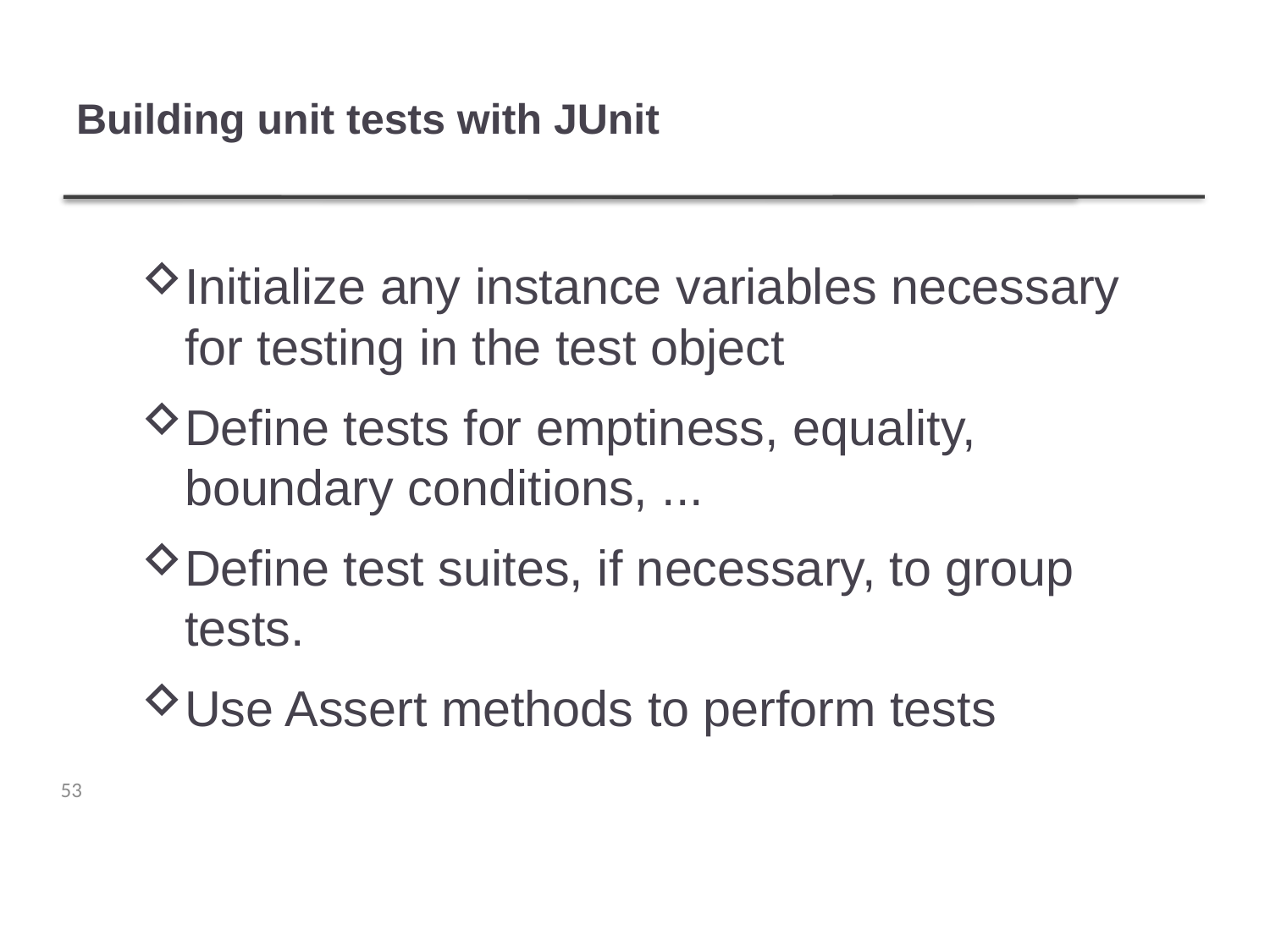

# Building unit tests with JUnit
Initialize any instance variables necessary for testing in the test object
Define tests for emptiness, equality, boundary conditions, ...
Define test suites, if necessary, to group tests.
Use Assert methods to perform tests

53